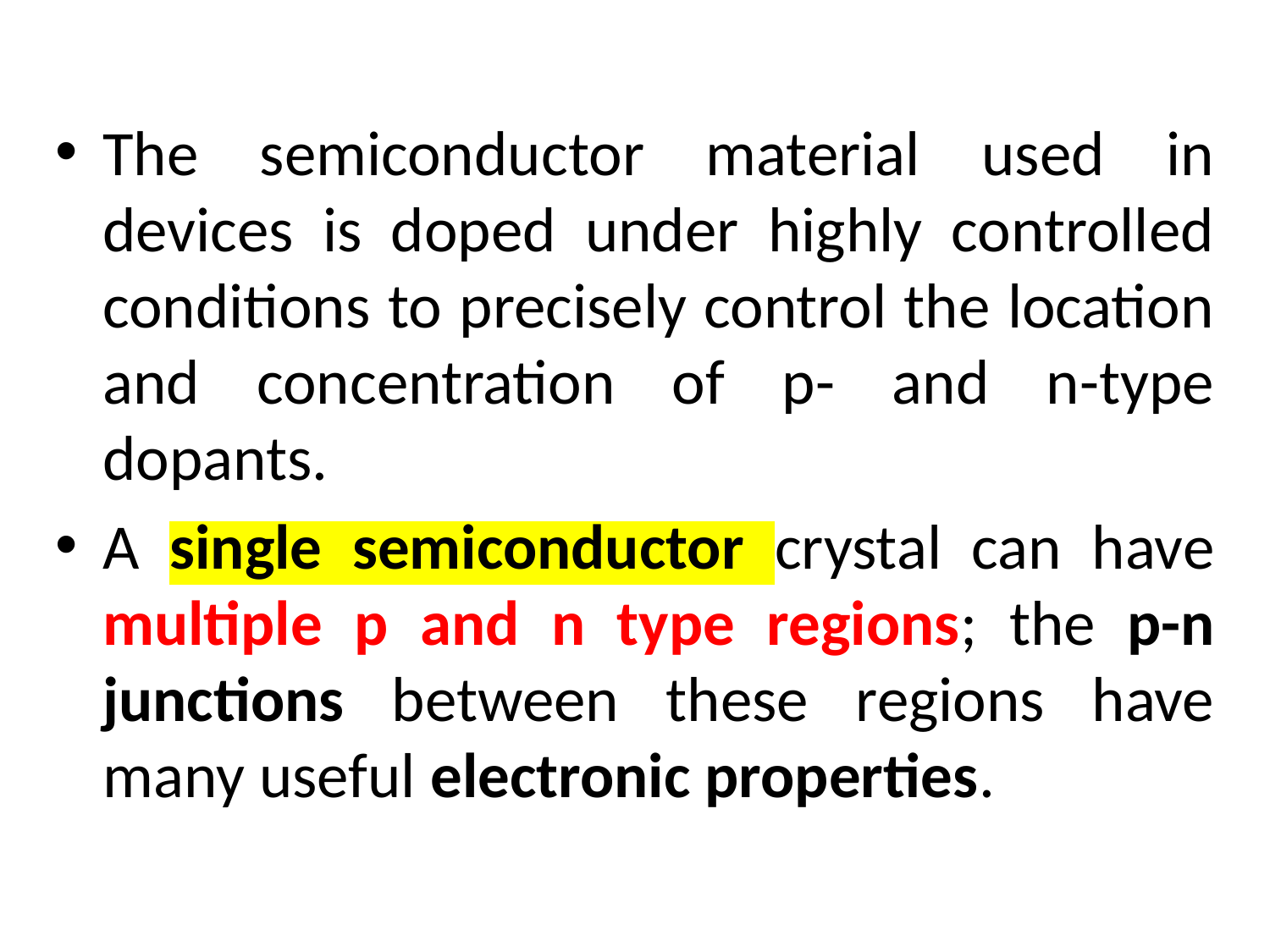

The semiconductor material used in devices is doped under highly controlled conditions to precisely control the location and concentration of p- and n-type dopants.
A single semiconductor crystal can have multiple p and n type regions; the p-n junctions between these regions have many useful electronic properties.